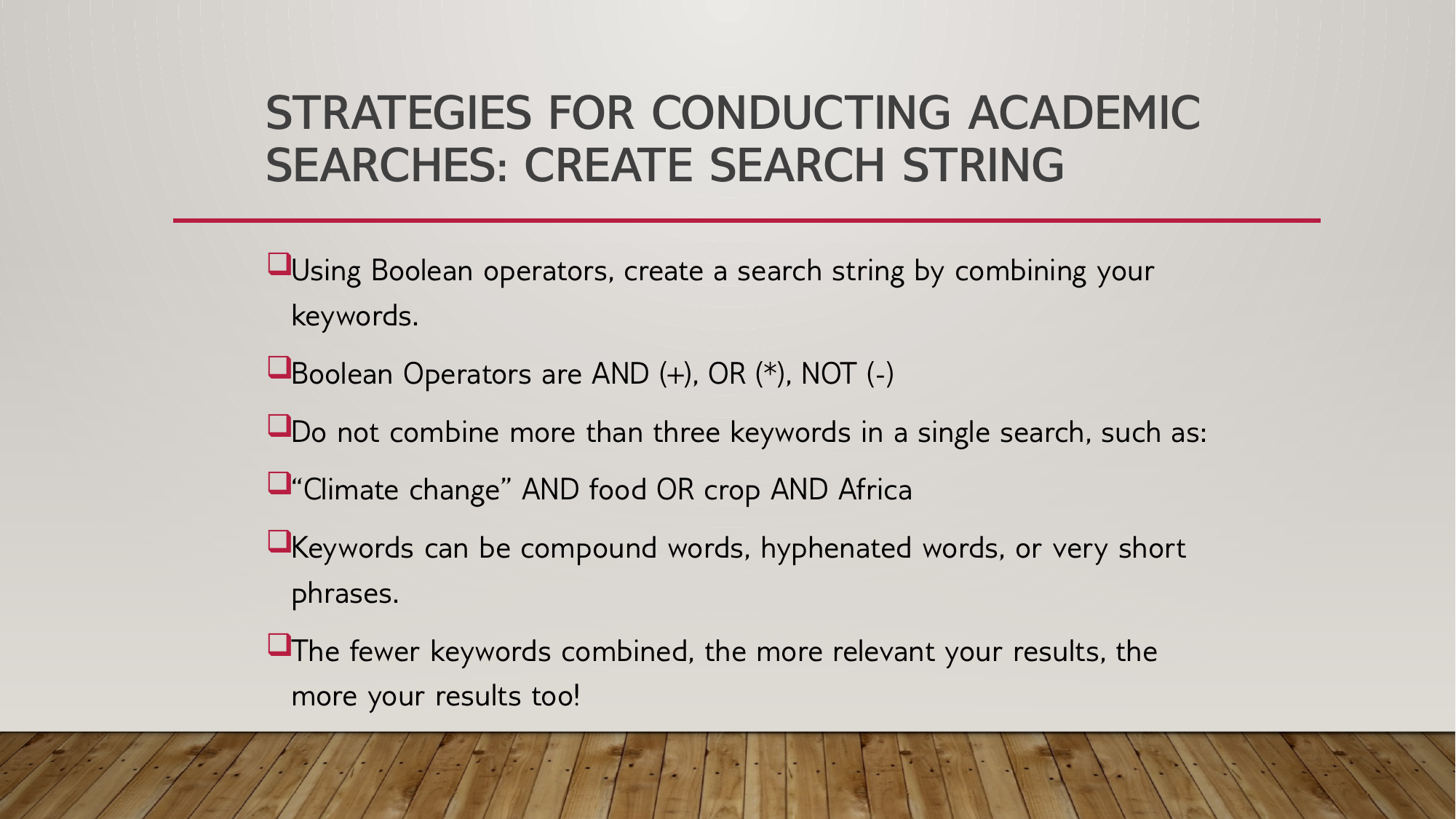

# Strategies for Conducting Academic Searches: Create Search String
Using Boolean operators, create a search string by combining your keywords.
Boolean Operators are AND (+), OR (*), NOT (-)
Do not combine more than three keywords in a single search, such as:
“Climate change” AND food OR crop AND Africa
Keywords can be compound words, hyphenated words, or very short phrases.
The fewer keywords combined, the more relevant your results, the more your results too!